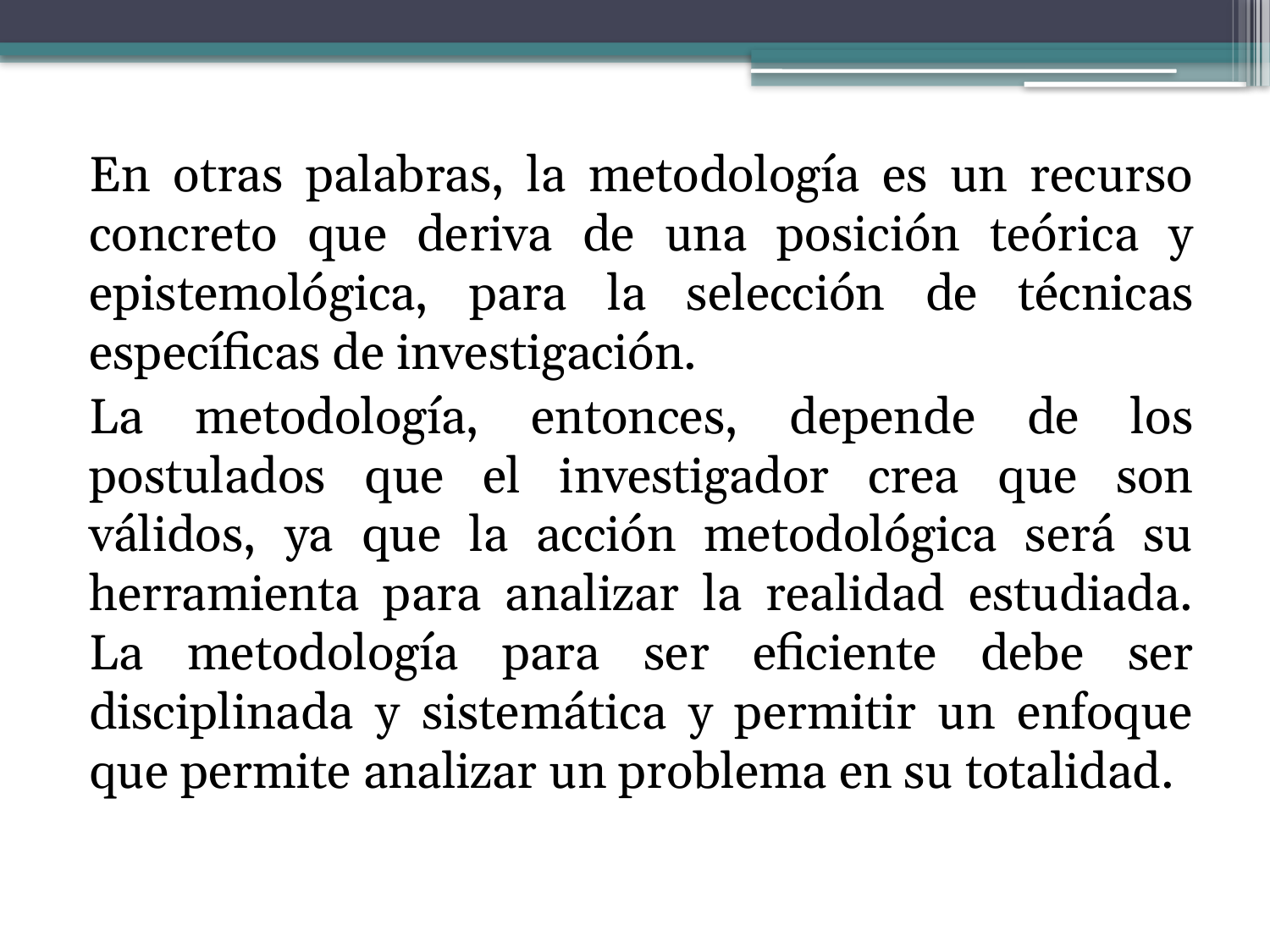

En otras palabras, la metodología es un recurso concreto que deriva de una posición teórica y epistemológica, para la selección de técnicas específicas de investigación.
La metodología, entonces, depende de los postulados que el investigador crea que son válidos, ya que la acción metodológica será su herramienta para analizar la realidad estudiada. La metodología para ser eficiente debe ser disciplinada y sistemática y permitir un enfoque que permite analizar un problema en su totalidad.